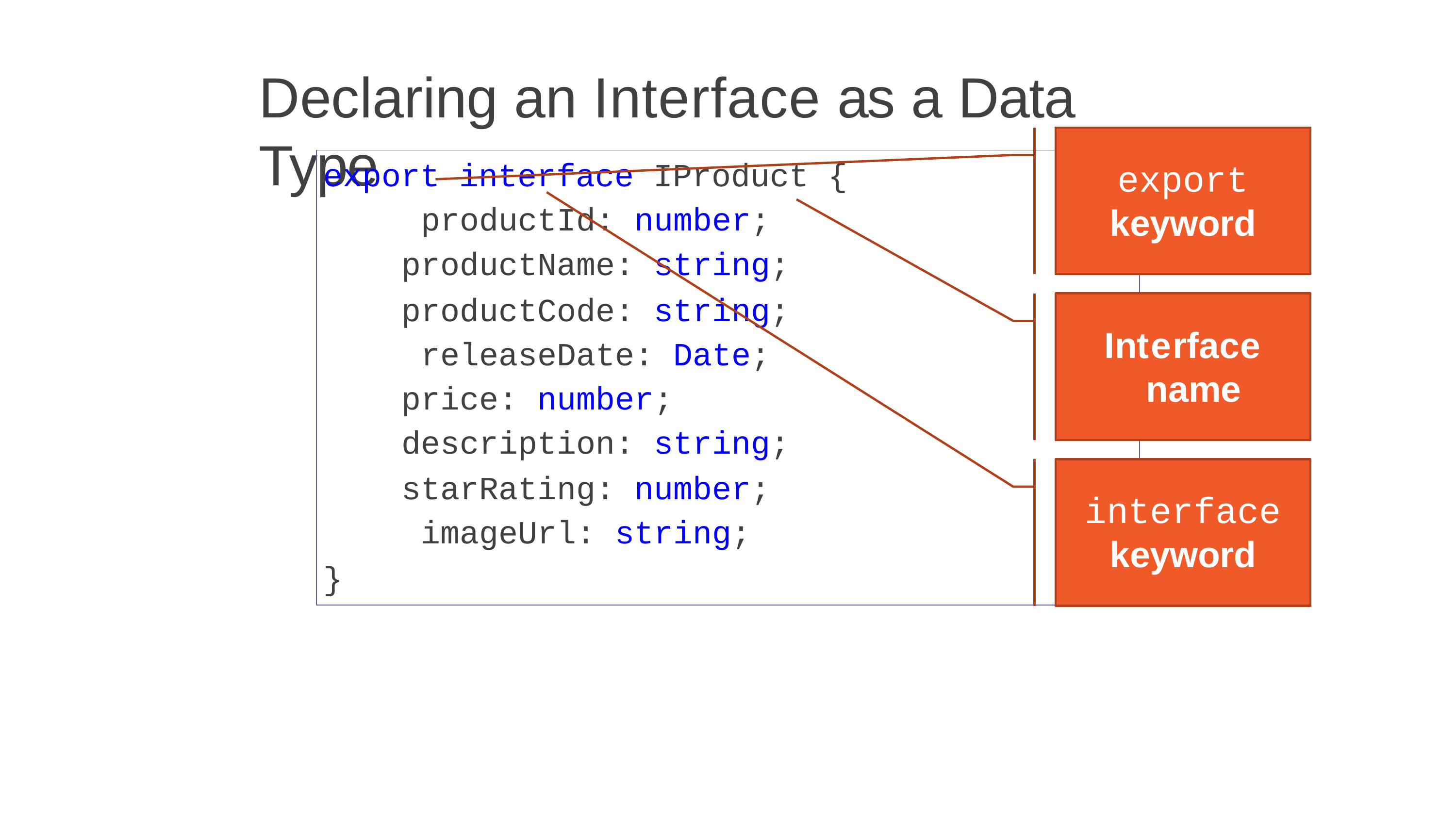

# Declaring an Interface as a Data Type

export interface IProduct {  productId: number;  productName: string;

export
keyword

productCode: string;  releaseDate: Date;  price: number;  description: string;
Interface  name
starRating: number;  imageUrl: string;
interface
keyword
}